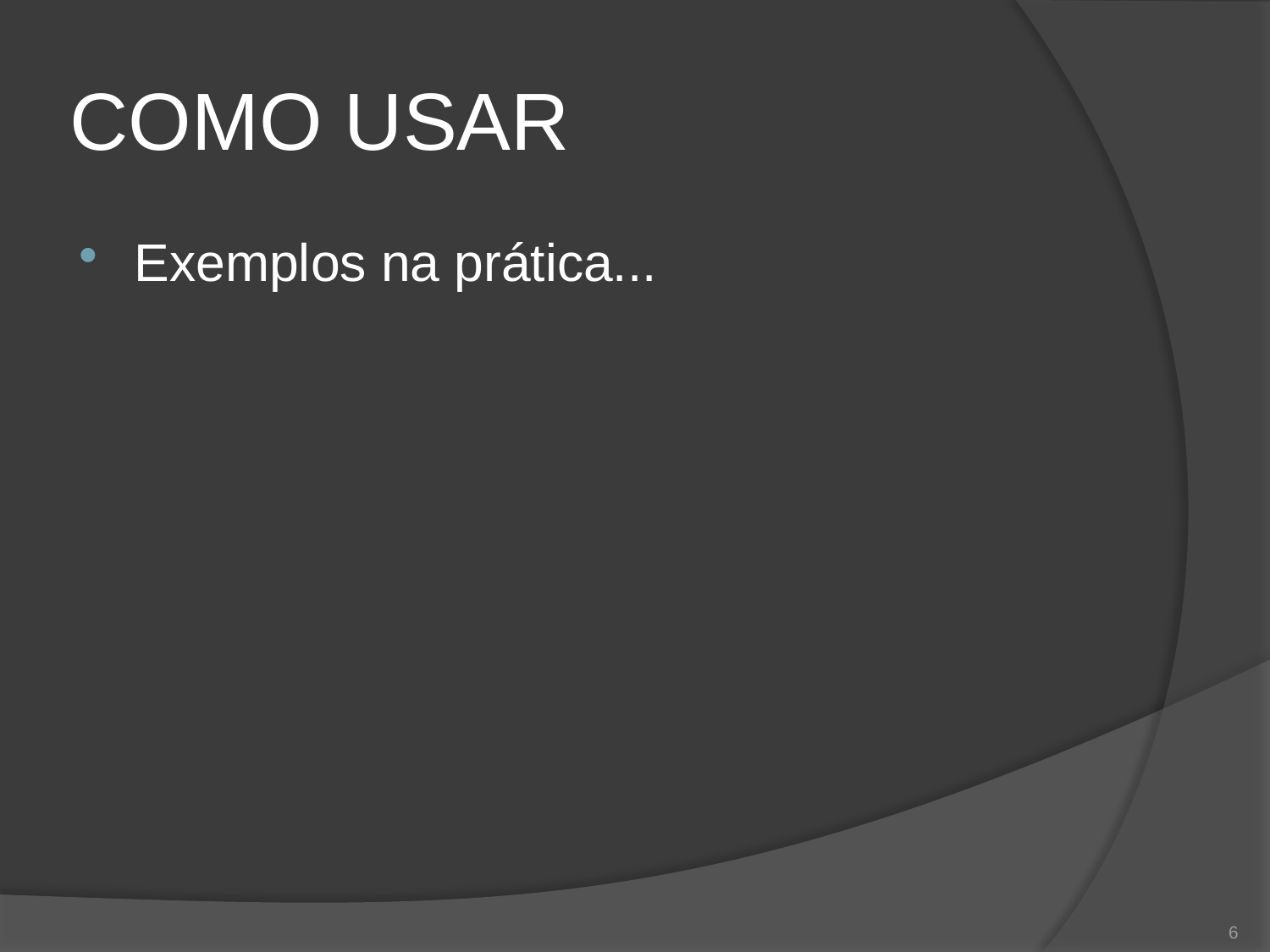

# COMO USAR
Exemplos na prática...
6